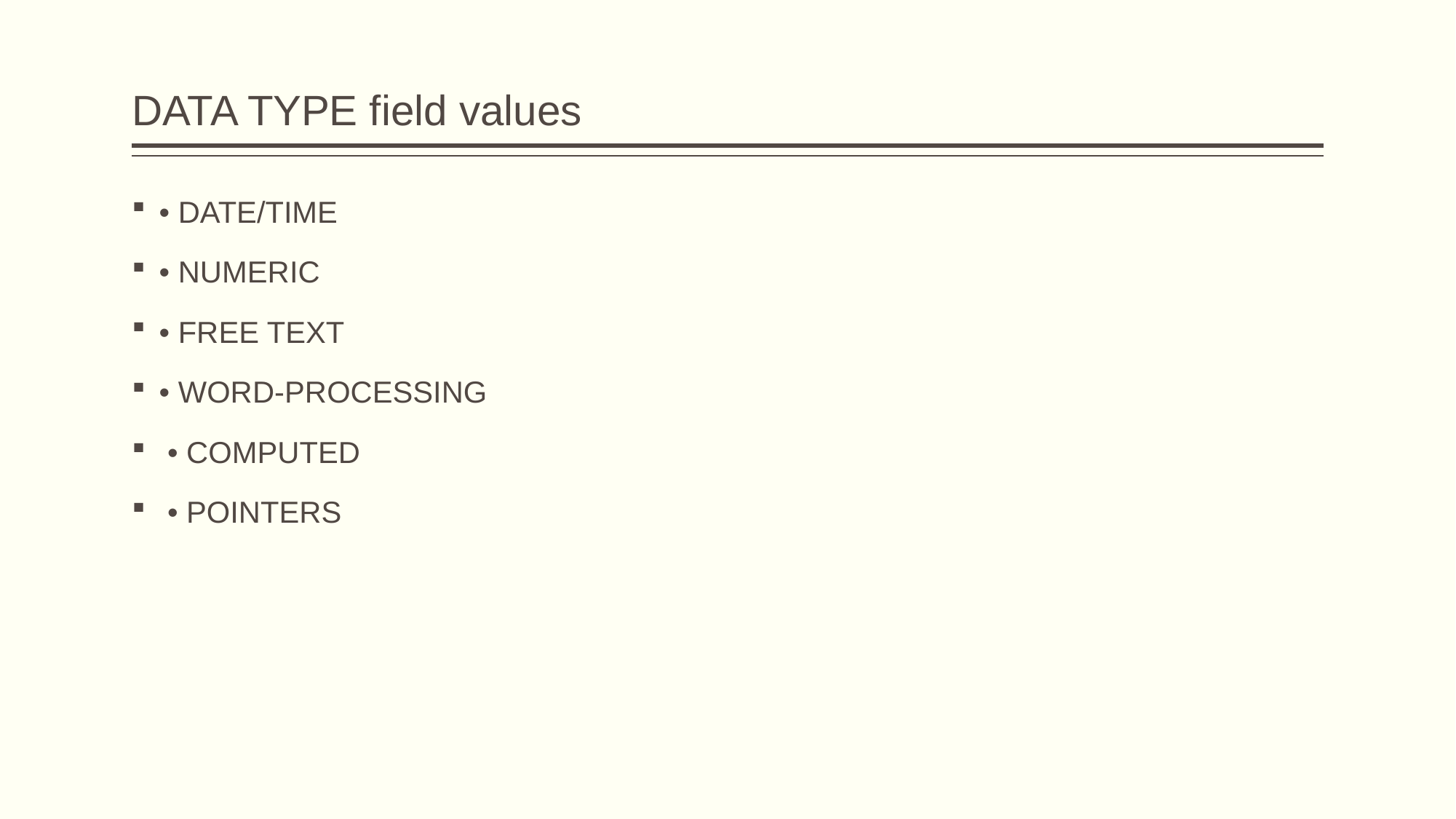

# DATA TYPE field values
• DATE/TIME
• NUMERIC
• FREE TEXT
• WORD-PROCESSING
 • COMPUTED
 • POINTERS